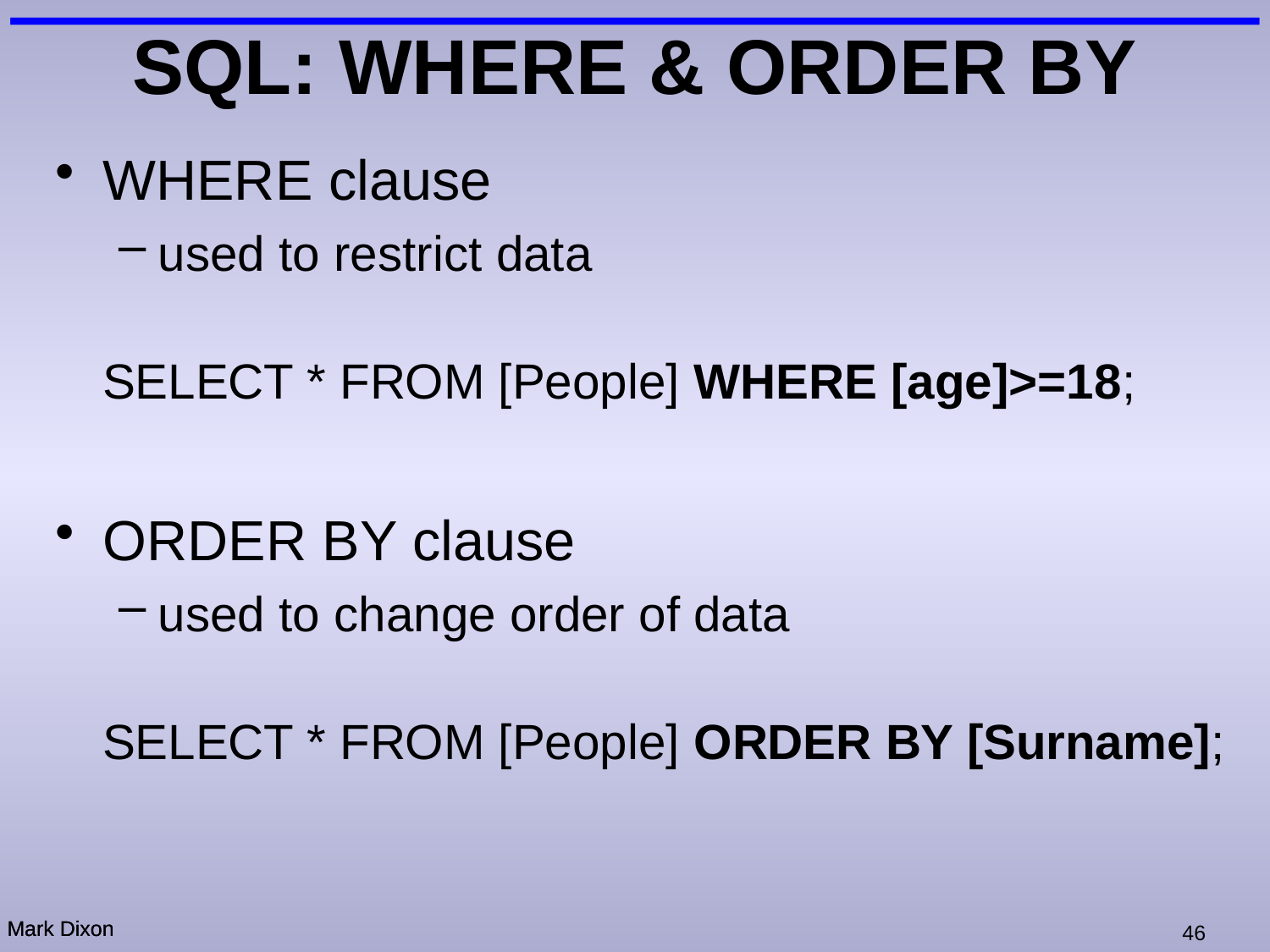

# SQL: WHERE & ORDER BY
WHERE clause
used to restrict data
	SELECT * FROM [People] WHERE [age]>=18;

ORDER BY clause
used to change order of data
	SELECT * FROM [People] ORDER BY [Surname];